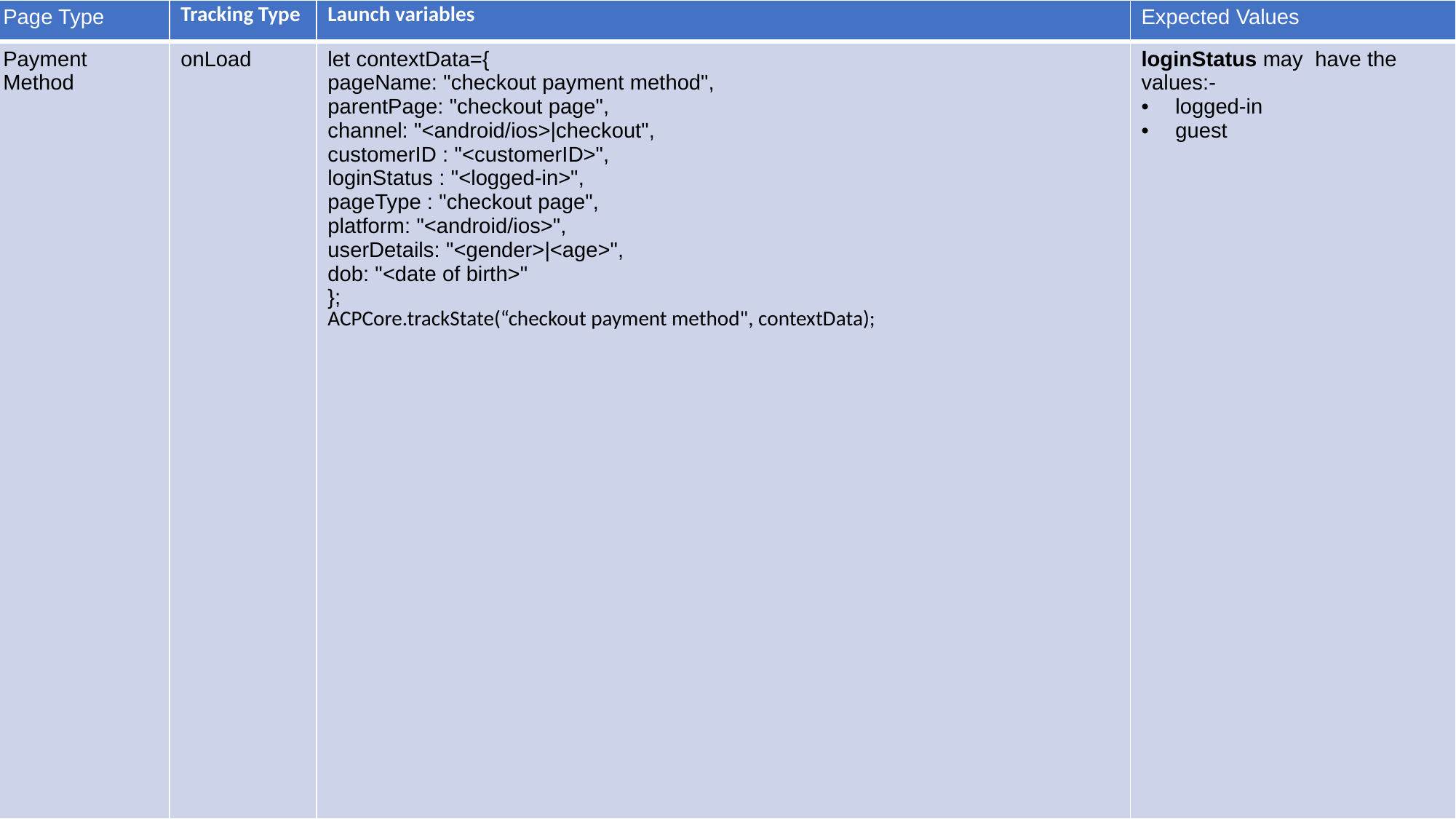

| Page Type | Tracking Type | Launch variables | Expected Values |
| --- | --- | --- | --- |
| Payment Method | onLoad | let contextData={ pageName: "checkout payment method", parentPage: "checkout page", channel: "<android/ios>|checkout", customerID : "<customerID>", loginStatus : "<logged-in>", pageType : "checkout page", platform: "<android/ios>", userDetails: "<gender>|<age>", dob: "<date of birth>" }; ACPCore.trackState(“checkout payment method", contextData); | loginStatus may have the values:- logged-in guest |